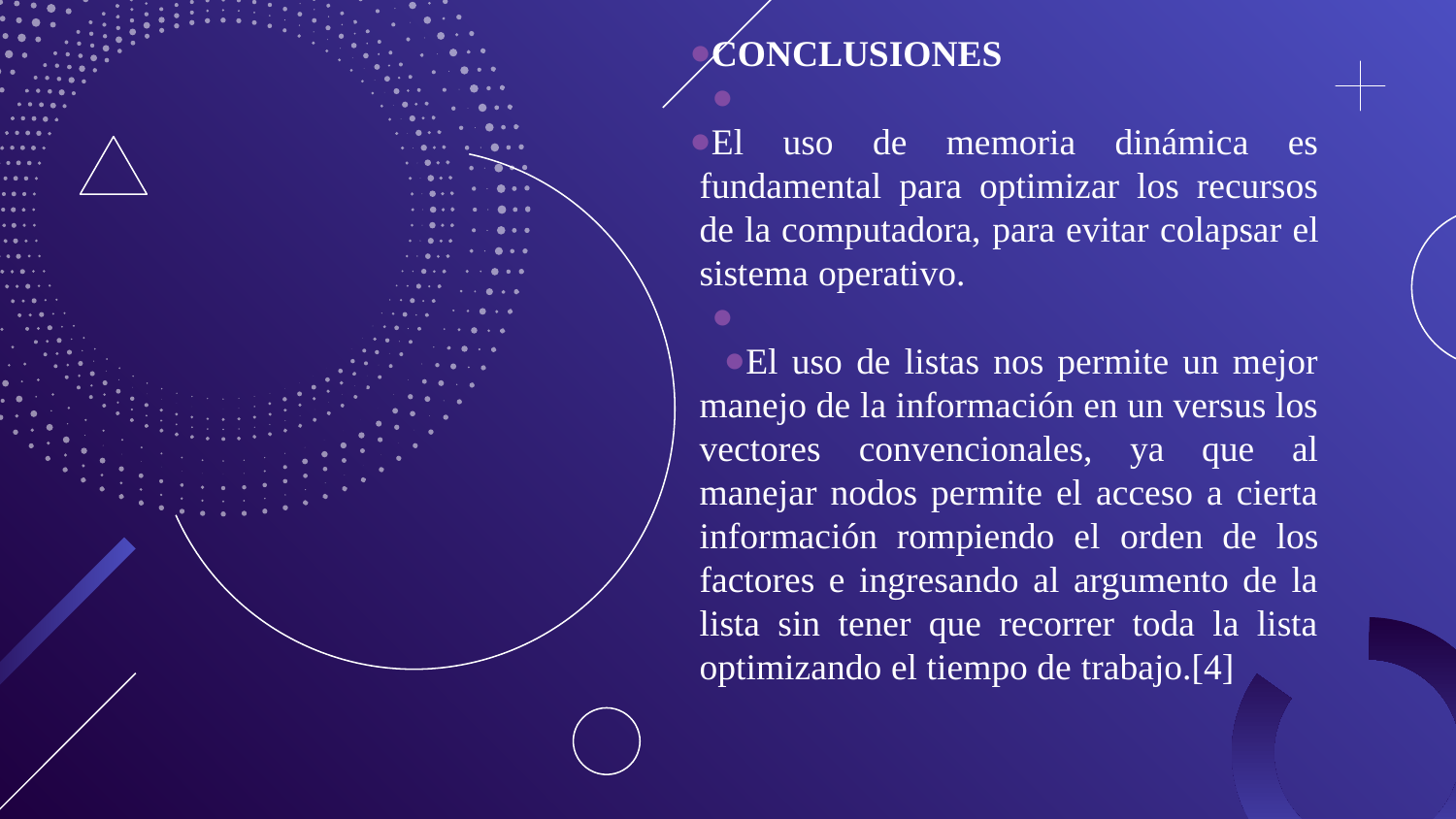

CONCLUSIONES

El uso de memoria dinámica es fundamental para optimizar los recursos de la computadora, para evitar colapsar el sistema operativo.

El uso de listas nos permite un mejor manejo de la información en un versus los vectores convencionales, ya que al manejar nodos permite el acceso a cierta información rompiendo el orden de los factores e ingresando al argumento de la lista sin tener que recorrer toda la lista optimizando el tiempo de trabajo.[4]